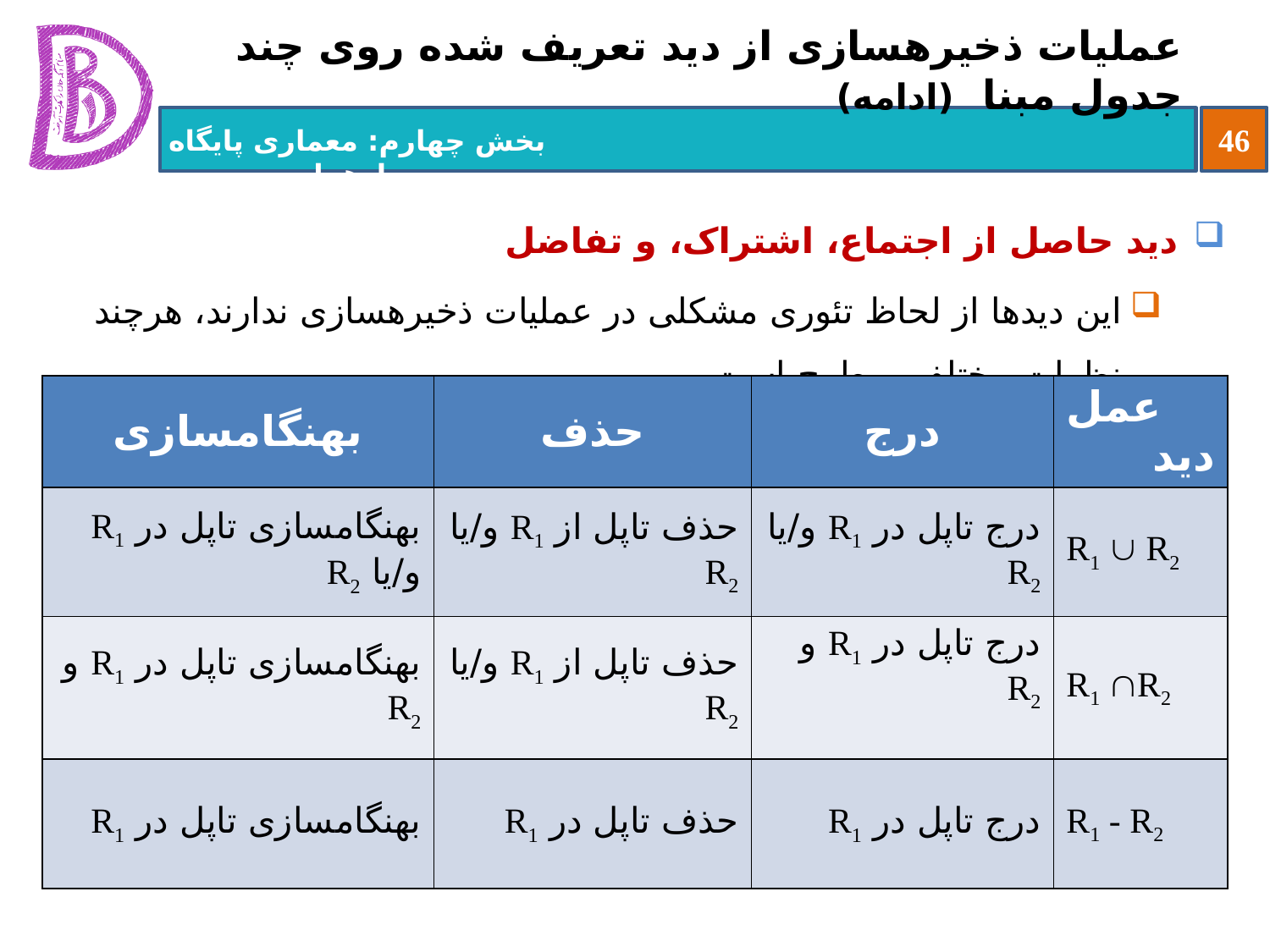

# عملیات ذخیره‏سازی از دید تعریف شده روی چند جدول مبنا  (ادامه)
دید حاصل از اجتماع، اشتراک، و تفاضل
این دیدها از لحاظ تئوری مشکلی در عملیات ذخیره‏سازی ندارند، هرچند نظرات مختلفی مطرح است.

| بهنگام‏سازی | حذف | درج | عمل دید |
| --- | --- | --- | --- |
| بهنگام‏سازی تاپل در R1 و/یا R2 | حذف تاپل از R1 و/یا R2 | درج تاپل در R1 و/یا R2 | R1 ∪ R2 |
| بهنگام‏سازی تاپل در R1 و R2 | حذف تاپل از R1 و/یا R2 | درج تاپل در R1 و R2 | R1 ∩R2 |
| بهنگام‏سازی تاپل در R1 | حذف تاپل در R1 | درج تاپل در R1 | R1 - R2 |